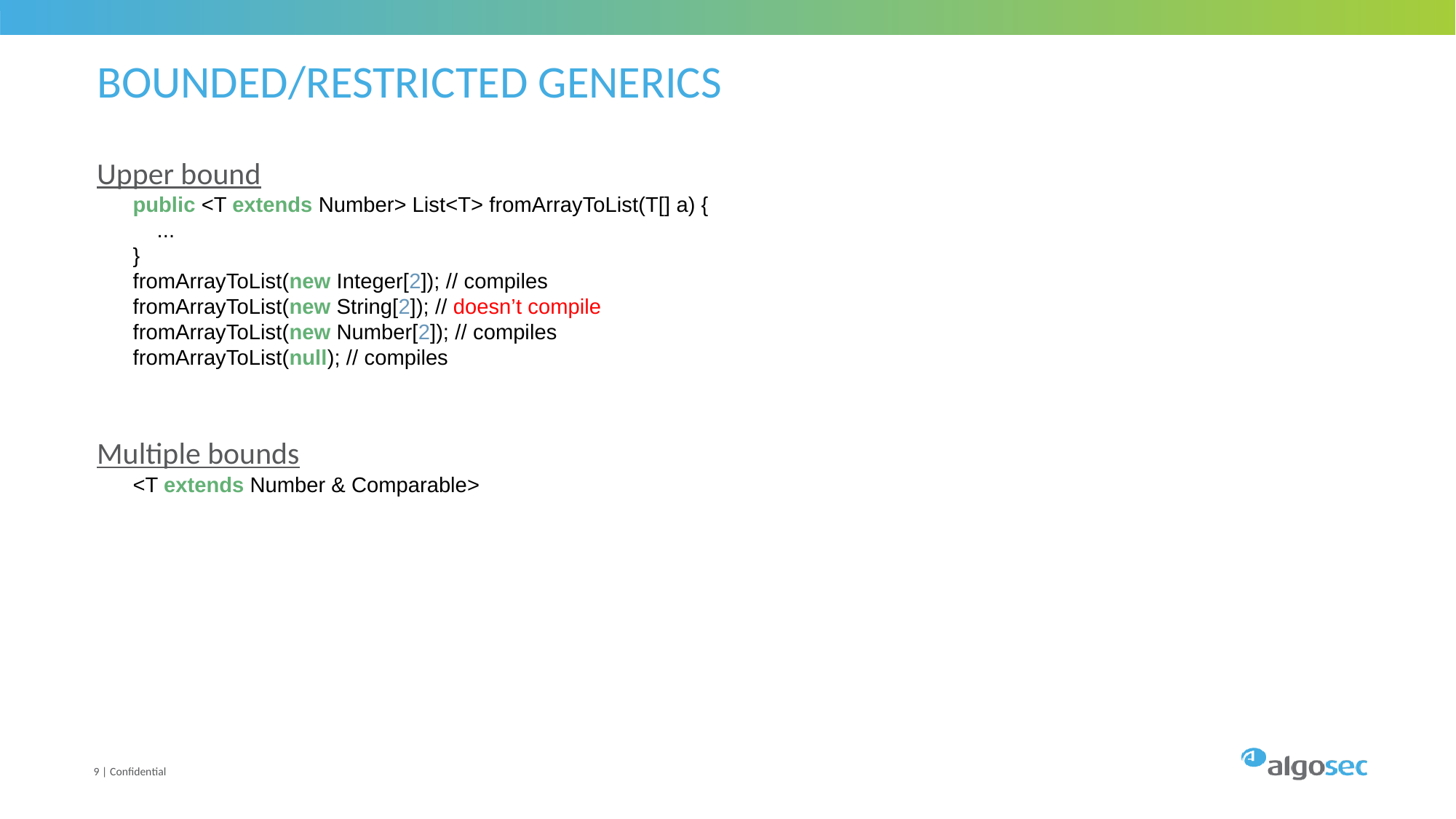

# Bounded/restricted Generics
Upper bound
      public <T extends Number> List<T> fromArrayToList(T[] a) {
          ...
      }
      fromArrayToList(new Integer[2]); // compiles
      fromArrayToList(new String[2]); // doesn’t compile
      fromArrayToList(new Number[2]); // compiles
      fromArrayToList(null); // compiles

Multiple bounds
      <T extends Number & Comparable>
9 | Confidential